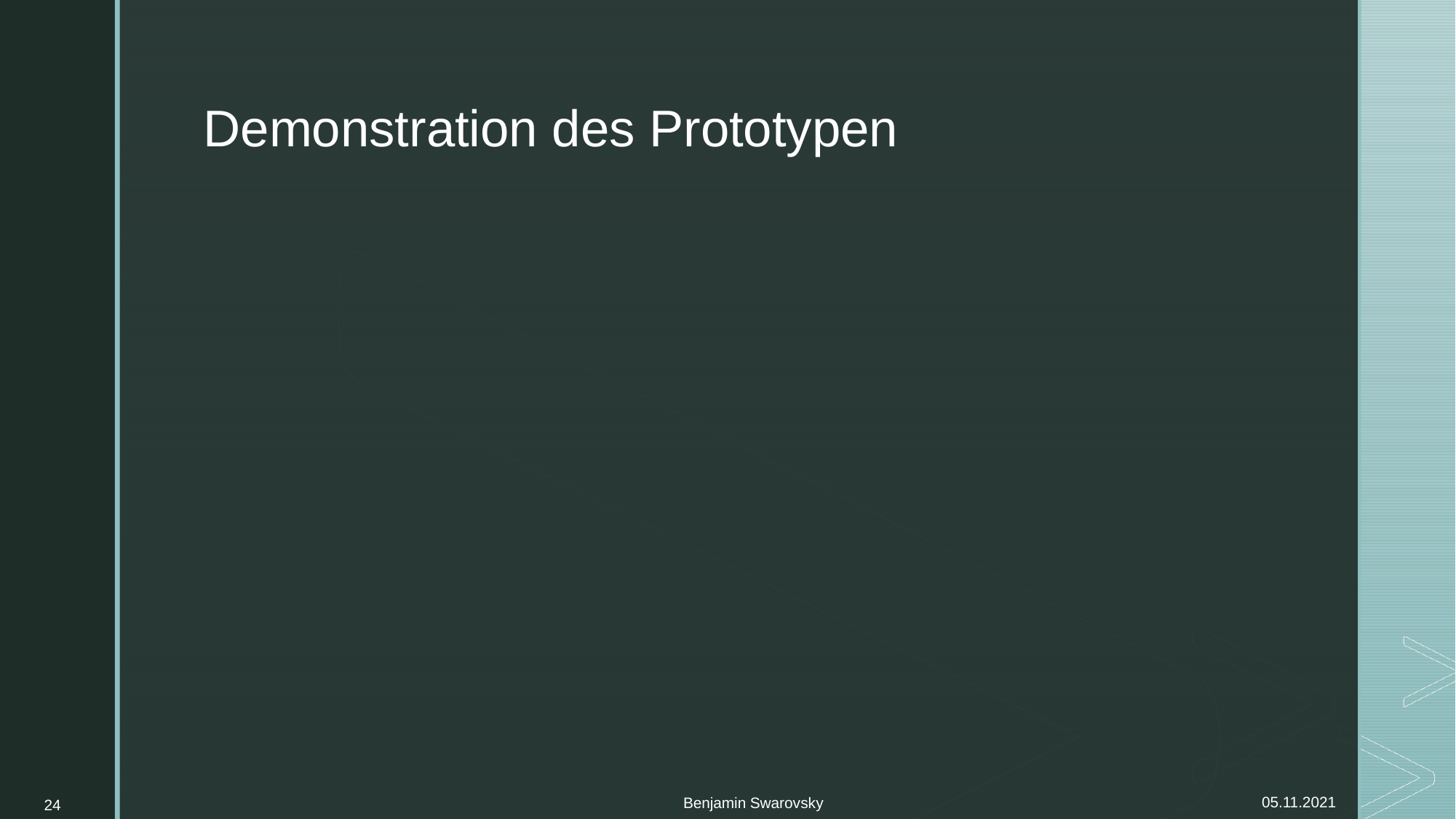

# Demonstration des Prototypen

Benjamin Swarovsky
24
05.11.2021